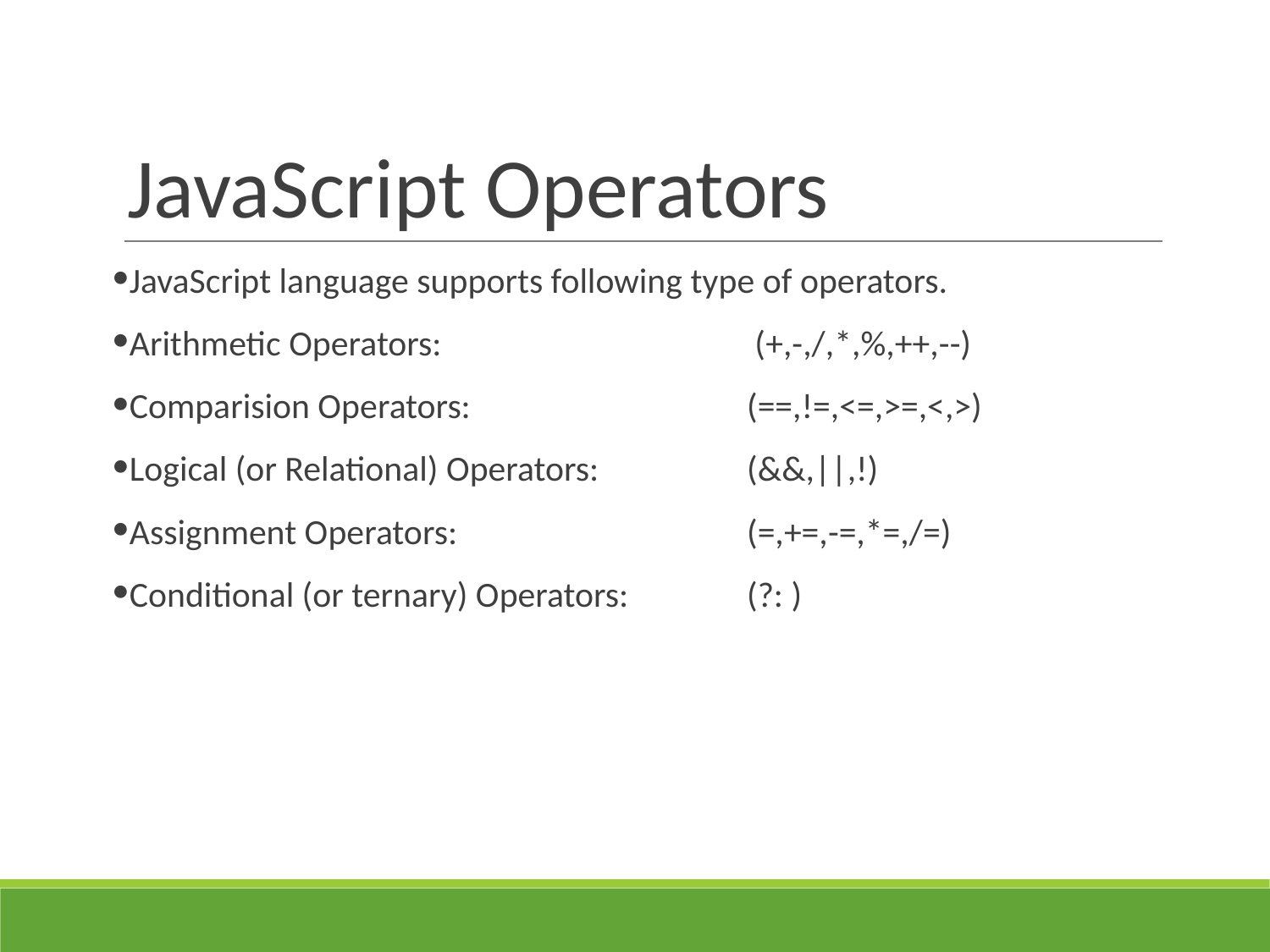

# JavaScript Operators
JavaScript language supports following type of operators.
Arithmetic Operators:			 (+,-,/,*,%,++,--)
Comparision Operators:			(==,!=,<=,>=,<,>)
Logical (or Relational) Operators:		(&&,||,!)
Assignment Operators:			(=,+=,-=,*=,/=)
Conditional (or ternary) Operators:	(?: )